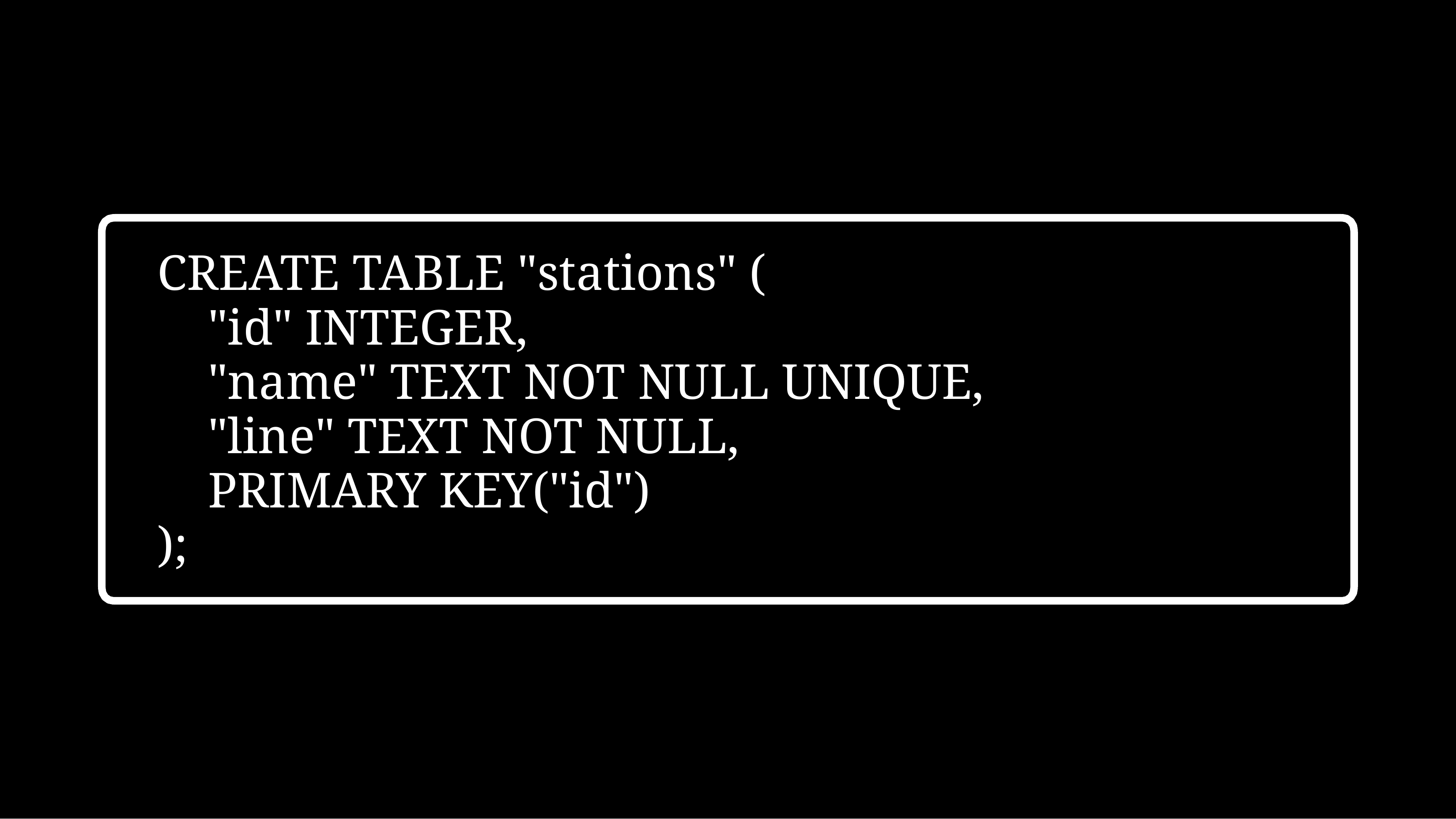

# CREATE TABLE "stations" ( "id" INTEGER, "name" TEXT NOT NULL UNIQUE, "line" TEXT NOT NULL, PRIMARY KEY("id") );